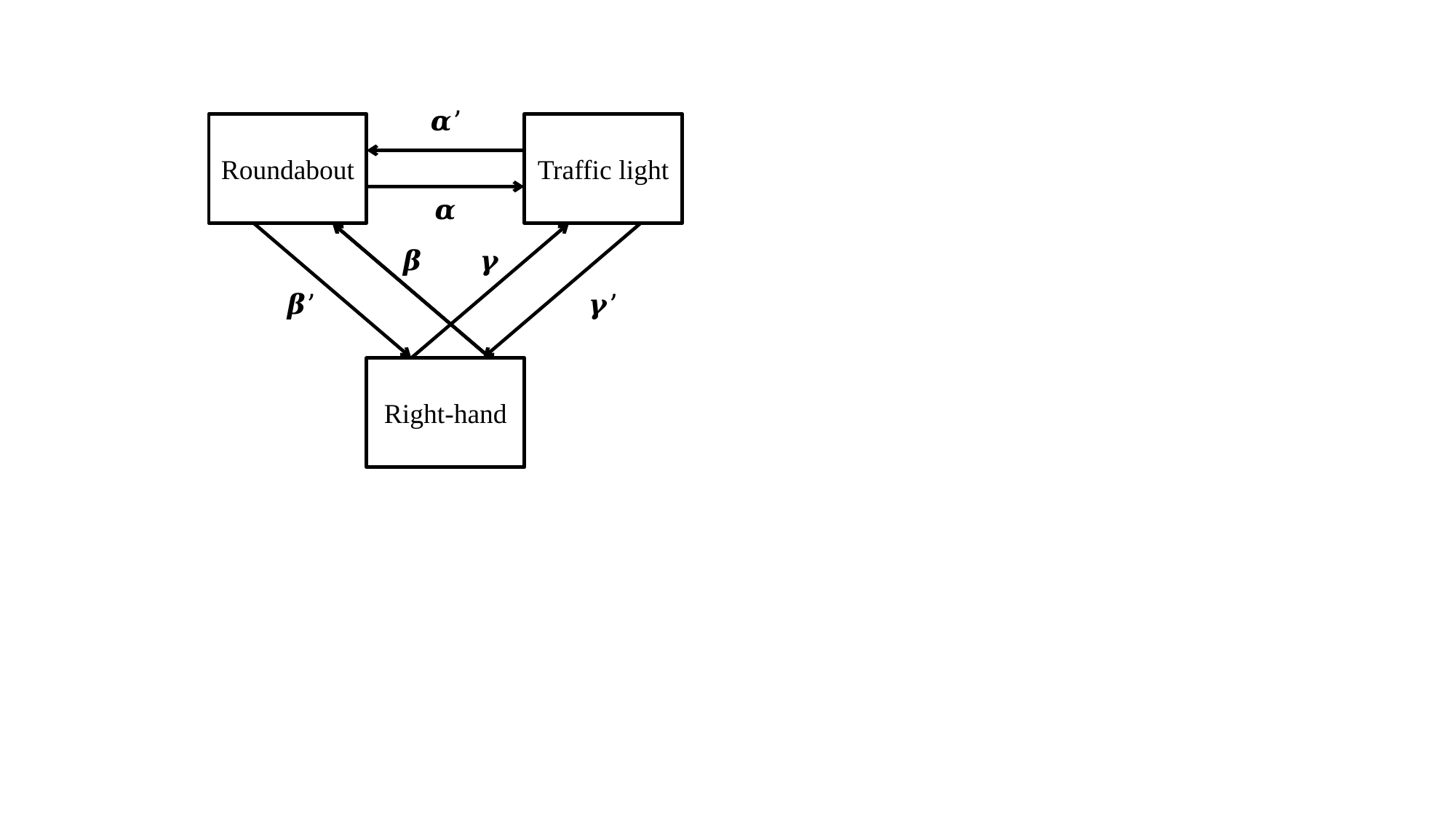

𝜶’

Roundabout

Traffic light

𝜶
𝜷
𝜸
𝜷’
𝜸’

Right-hand